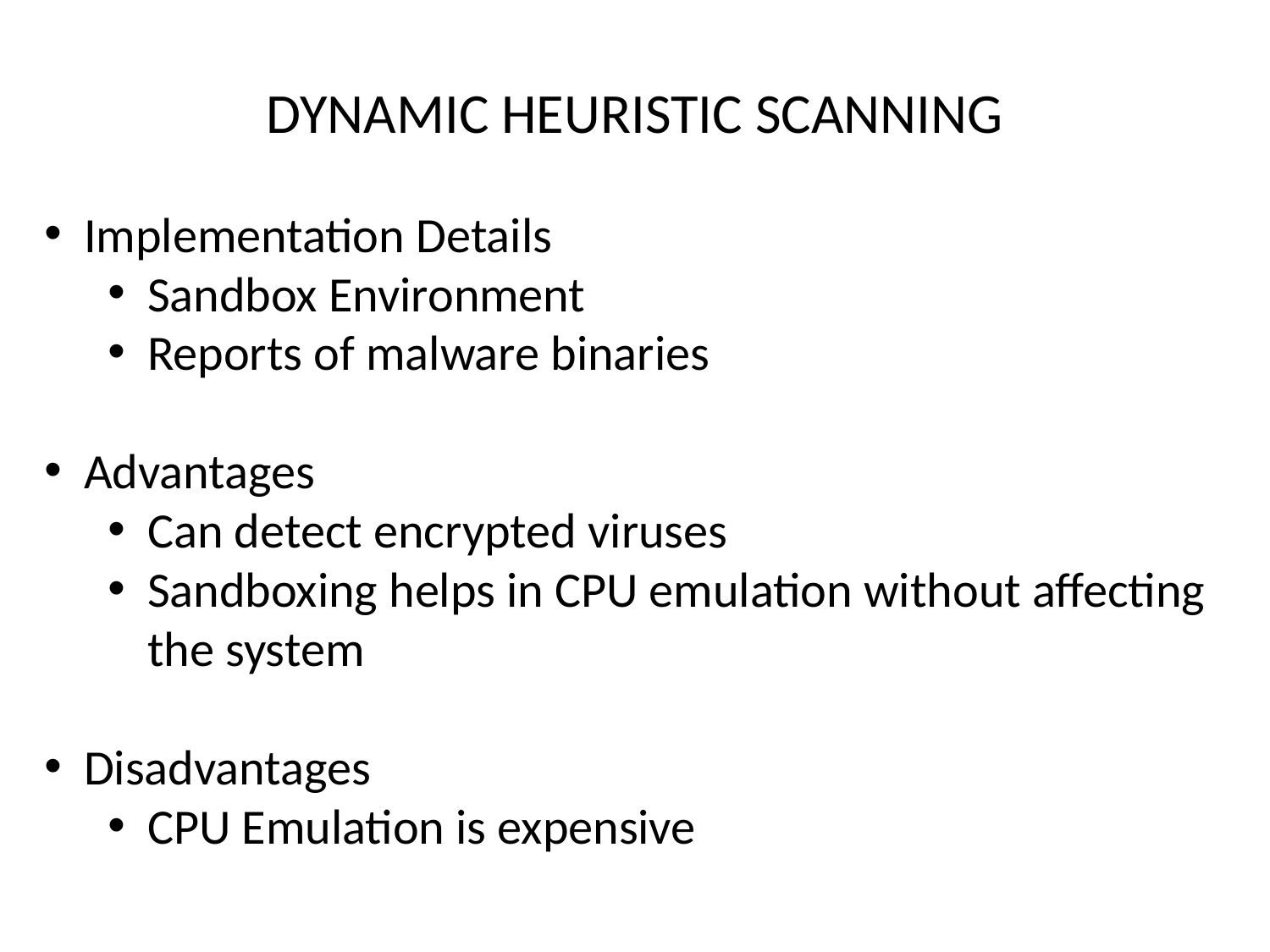

# DYNAMIC HEURISTIC SCANNING
Implementation Details
Sandbox Environment
Reports of malware binaries

Advantages
Can detect encrypted viruses
Sandboxing helps in CPU emulation without affecting the system

Disadvantages
CPU Emulation is expensive